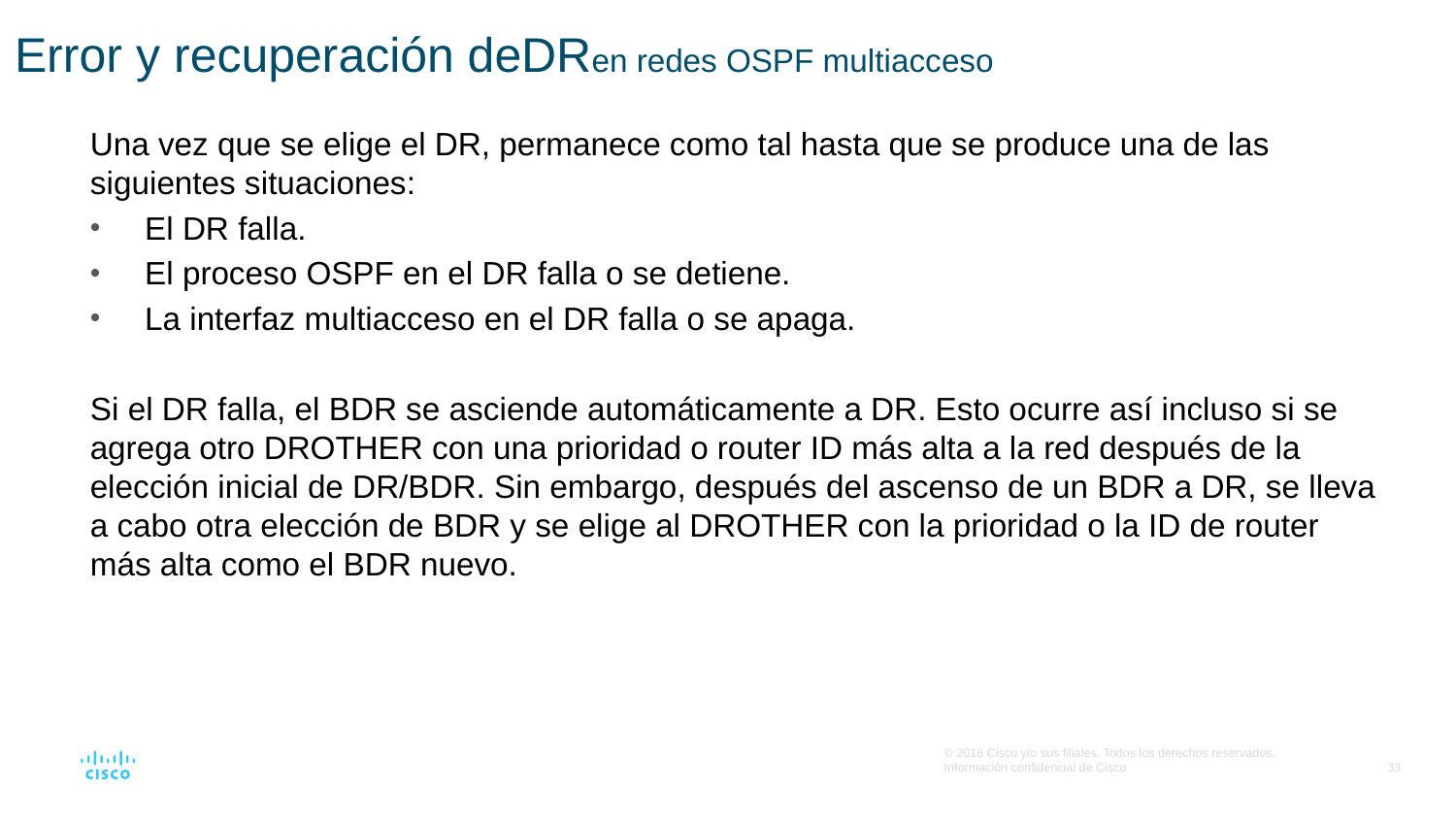

# Error y recuperación deDRen redes OSPF multiacceso
Una vez que se elige el DR, permanece como tal hasta que se produce una de las siguientes situaciones:
El DR falla.
El proceso OSPF en el DR falla o se detiene.
La interfaz multiacceso en el DR falla o se apaga.

Si el DR falla, el BDR se asciende automáticamente a DR. Esto ocurre así incluso si se agrega otro DROTHER con una prioridad o router ID más alta a la red después de la elección inicial de DR/BDR. Sin embargo, después del ascenso de un BDR a DR, se lleva a cabo otra elección de BDR y se elige al DROTHER con la prioridad o la ID de router más alta como el BDR nuevo.